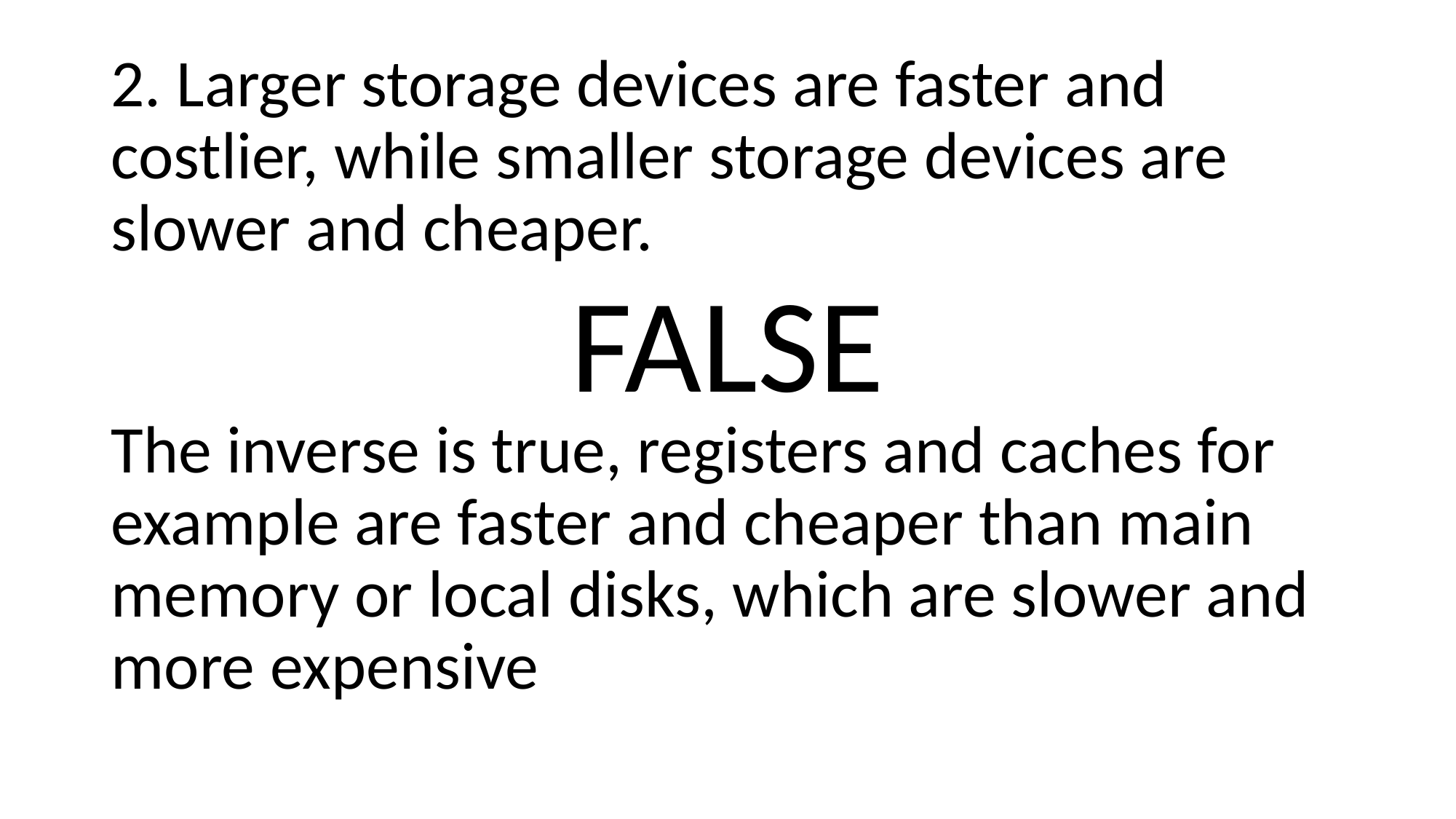

2. Larger storage devices are faster and costlier, while smaller storage devices are slower and cheaper.
FALSE
The inverse is true, registers and caches for example are faster and cheaper than main memory or local disks, which are slower and more expensive